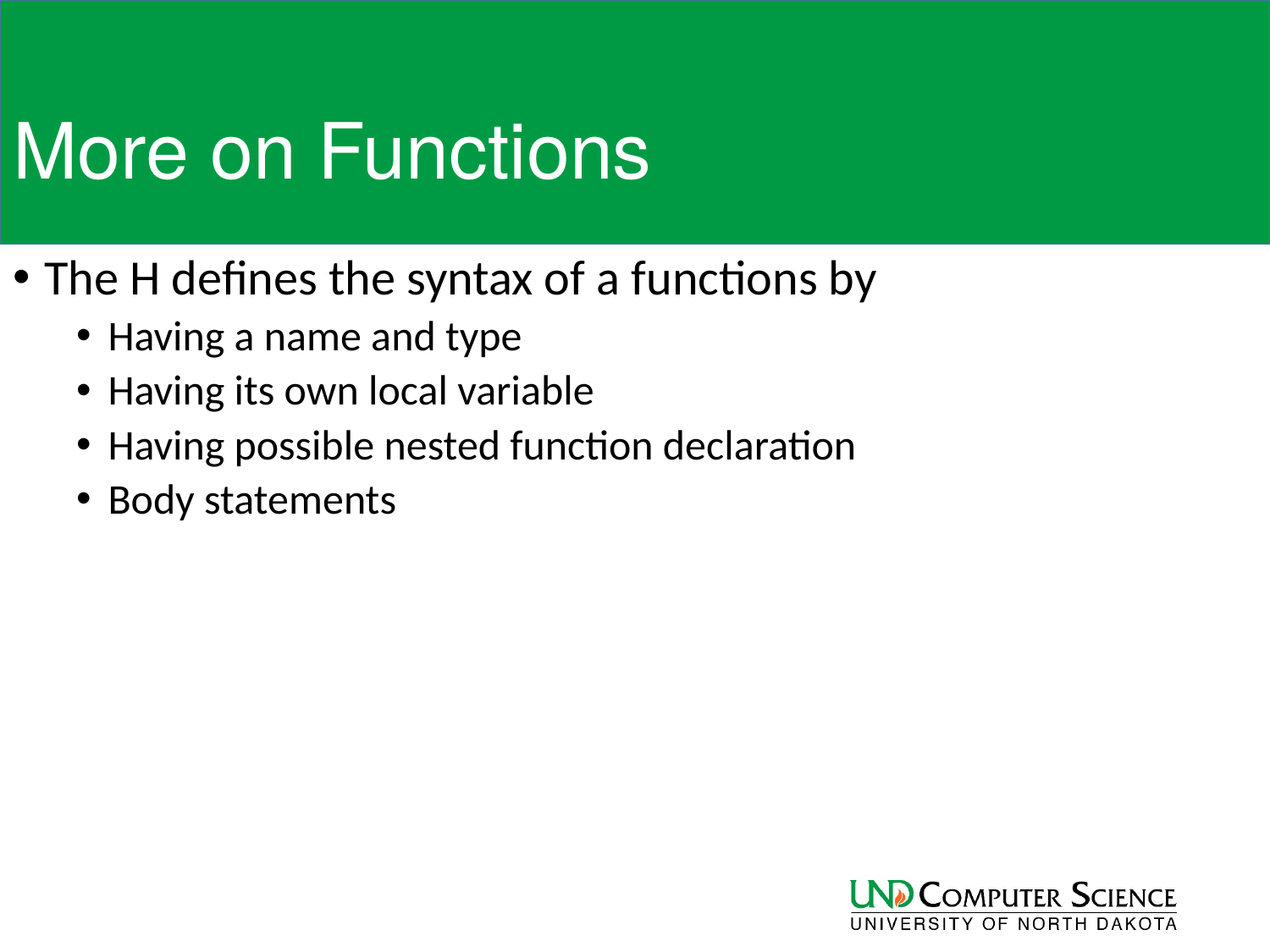

# More on Functions
The H defines the syntax of a functions by
Having a name and type
Having its own local variable
Having possible nested function declaration
Body statements